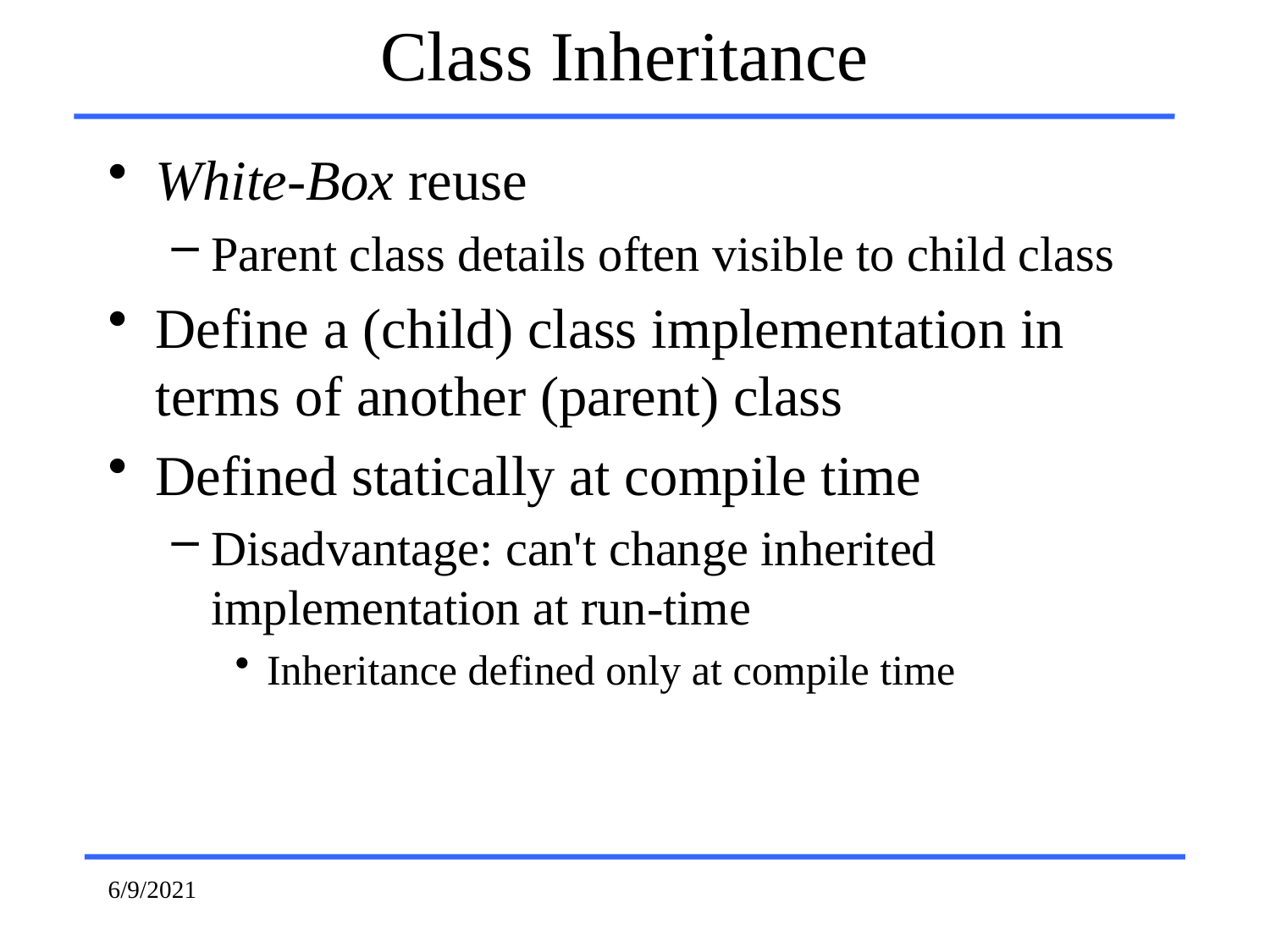

# Class Inheritance
White-Box reuse
Parent class details often visible to child class
Define a (child) class implementation in terms of another (parent) class
Defined statically at compile time
Disadvantage: can't change inherited implementation at run-time
Inheritance defined only at compile time

6/9/2021